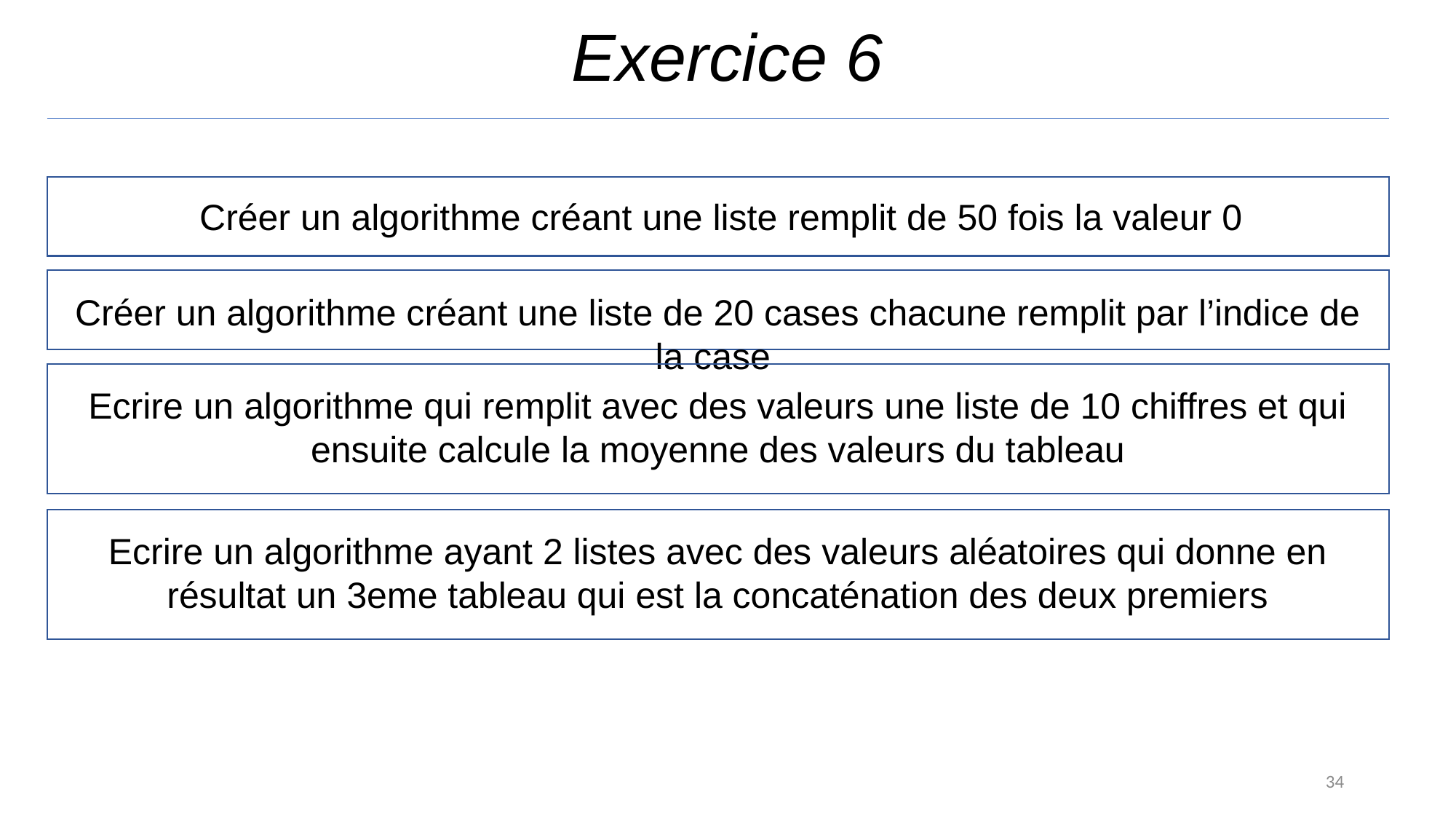

# Exercice 6

Créer un algorithme créant une liste remplit de 50 fois la valeur 0

Créer un algorithme créant une liste de 20 cases chacune remplit par l’indice de la case

Ecrire un algorithme qui remplit avec des valeurs une liste de 10 chiffres et qui ensuite calcule la moyenne des valeurs du tableau

Ecrire un algorithme ayant 2 listes avec des valeurs aléatoires qui donne en résultat un 3eme tableau qui est la concaténation des deux premiers
34